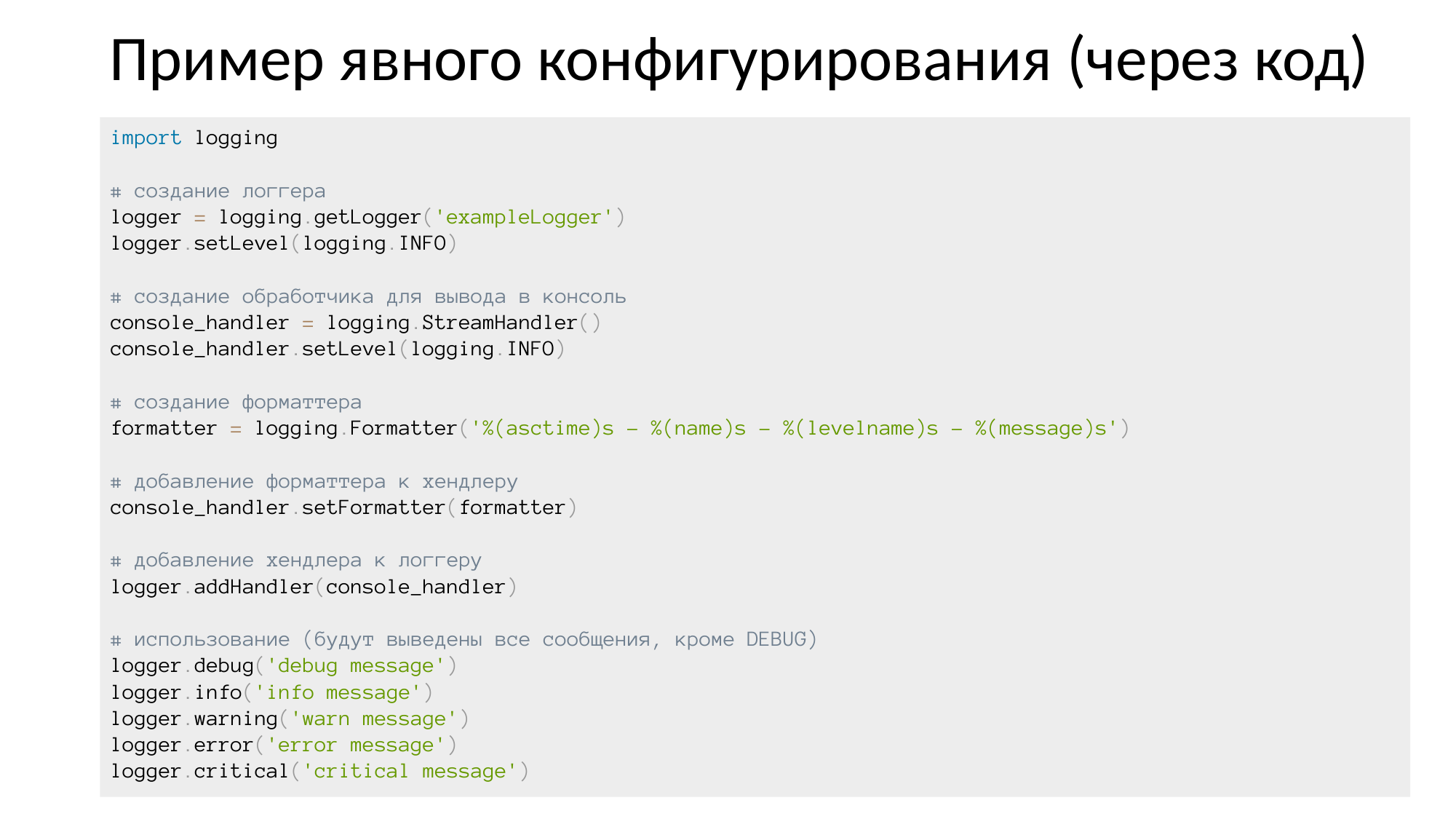

# Пример явного конфигурирования (через код)
import logging
# создание логгера
logger = logging.getLogger('exampleLogger')
logger.setLevel(logging.INFO)
# создание обработчика для вывода в консоль
console_handler = logging.StreamHandler()
console_handler.setLevel(logging.INFO)
# создание форматтера
formatter = logging.Formatter('%(asctime)s - %(name)s - %(levelname)s - %(message)s')
# добавление форматтера к хендлеру
console_handler.setFormatter(formatter)
# добавление хендлера к логгеру
logger.addHandler(console_handler)
# использование (будут выведены все сообщения, кроме DEBUG)
logger.debug('debug message')
logger.info('info message')
logger.warning('warn message')
logger.error('error message')
logger.critical('critical message')